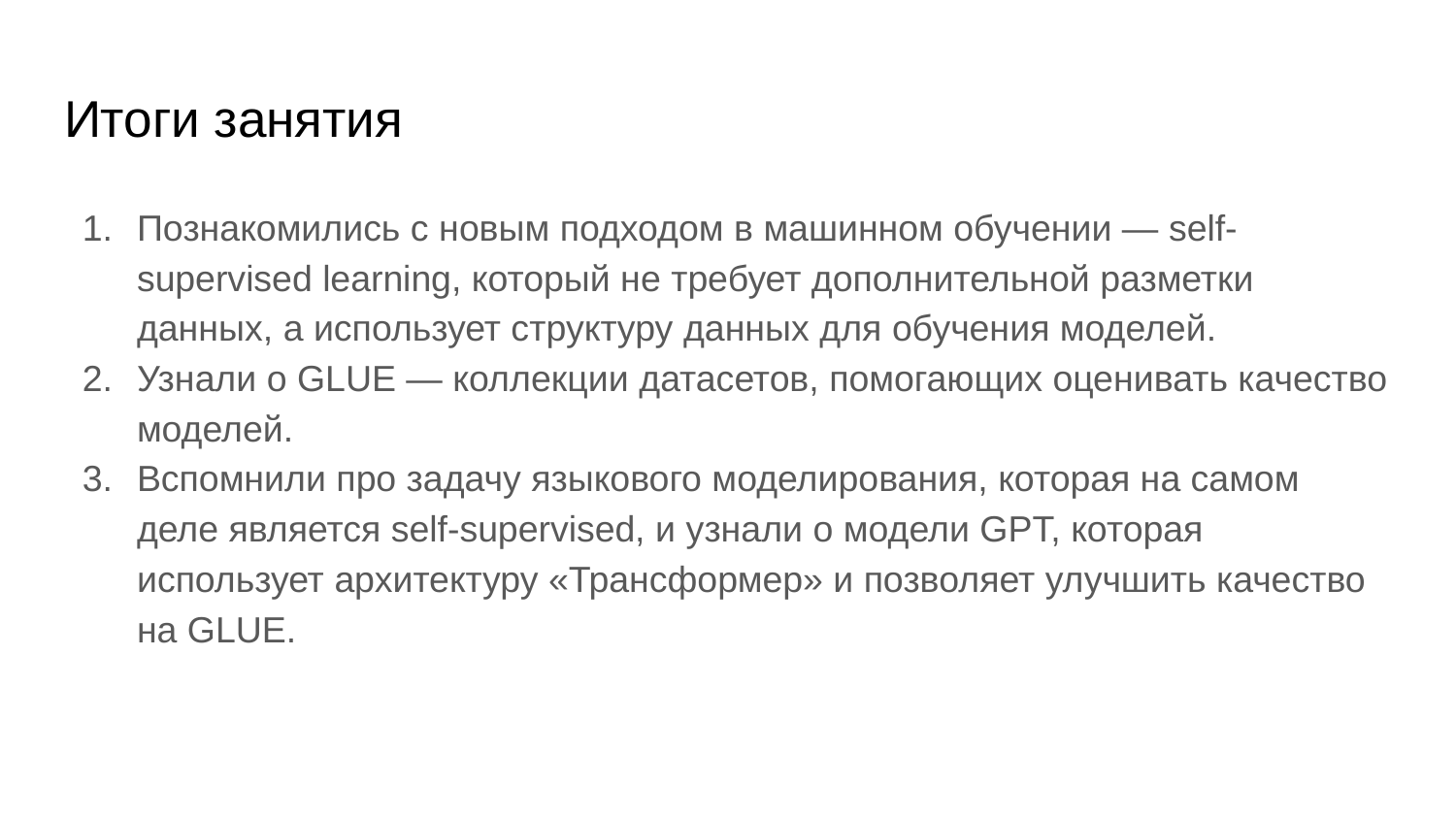

# Итоги занятия
Познакомились с новым подходом в машинном обучении — self-supervised learning, который не требует дополнительной разметки данных, а использует структуру данных для обучения моделей.
Узнали о GLUE — коллекции датасетов, помогающих оценивать качество моделей.
Вспомнили про задачу языкового моделирования, которая на самом деле является self-supervised, и узнали о модели GPT, которая использует архитектуру «Трансформер» и позволяет улучшить качество на GLUE.